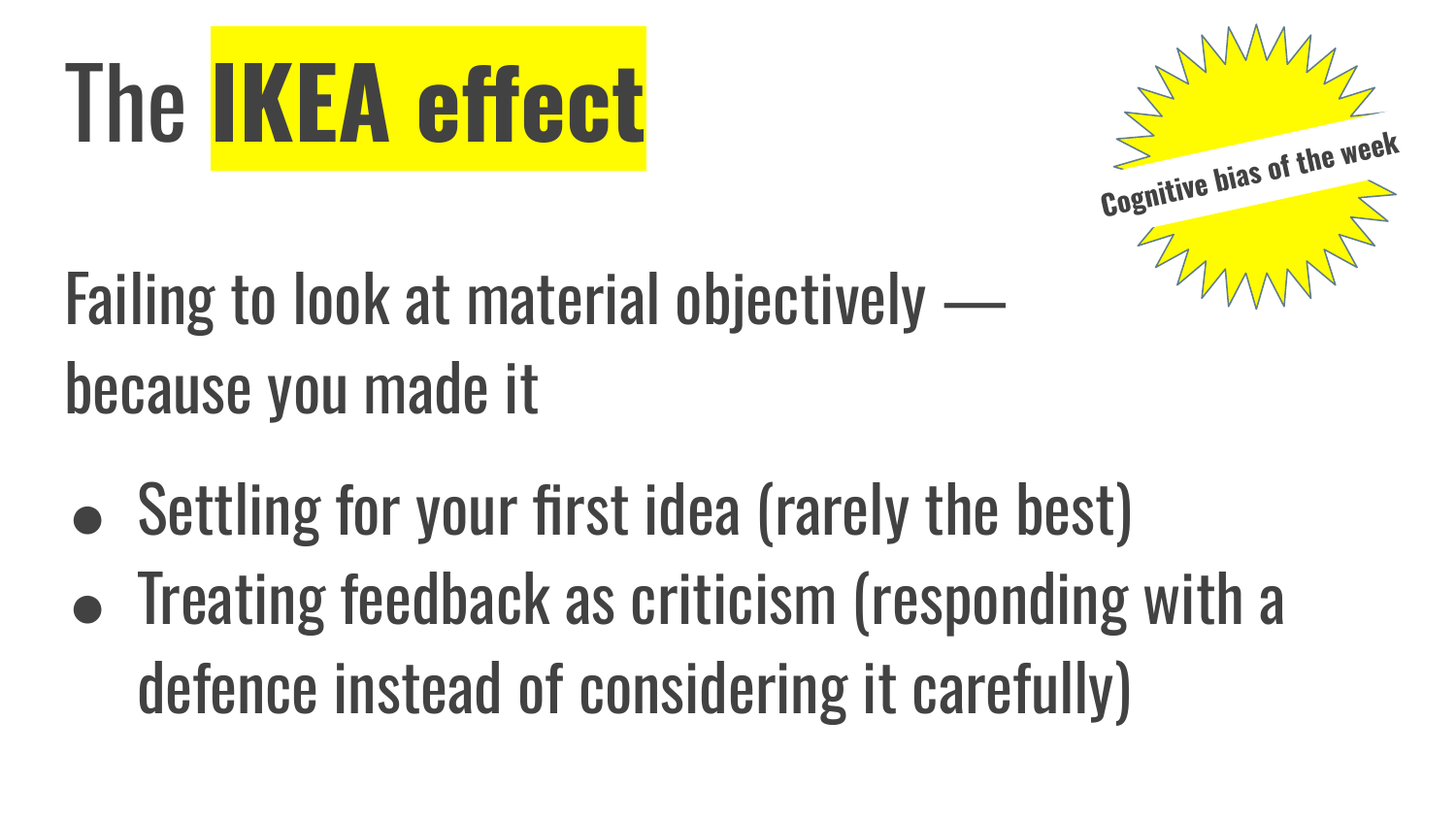

Cognitive bias of the week
The IKEA effect
Failing to look at material objectively —
because you made it
Settling for your first idea (rarely the best)
Treating feedback as criticism (responding with a defence instead of considering it carefully)